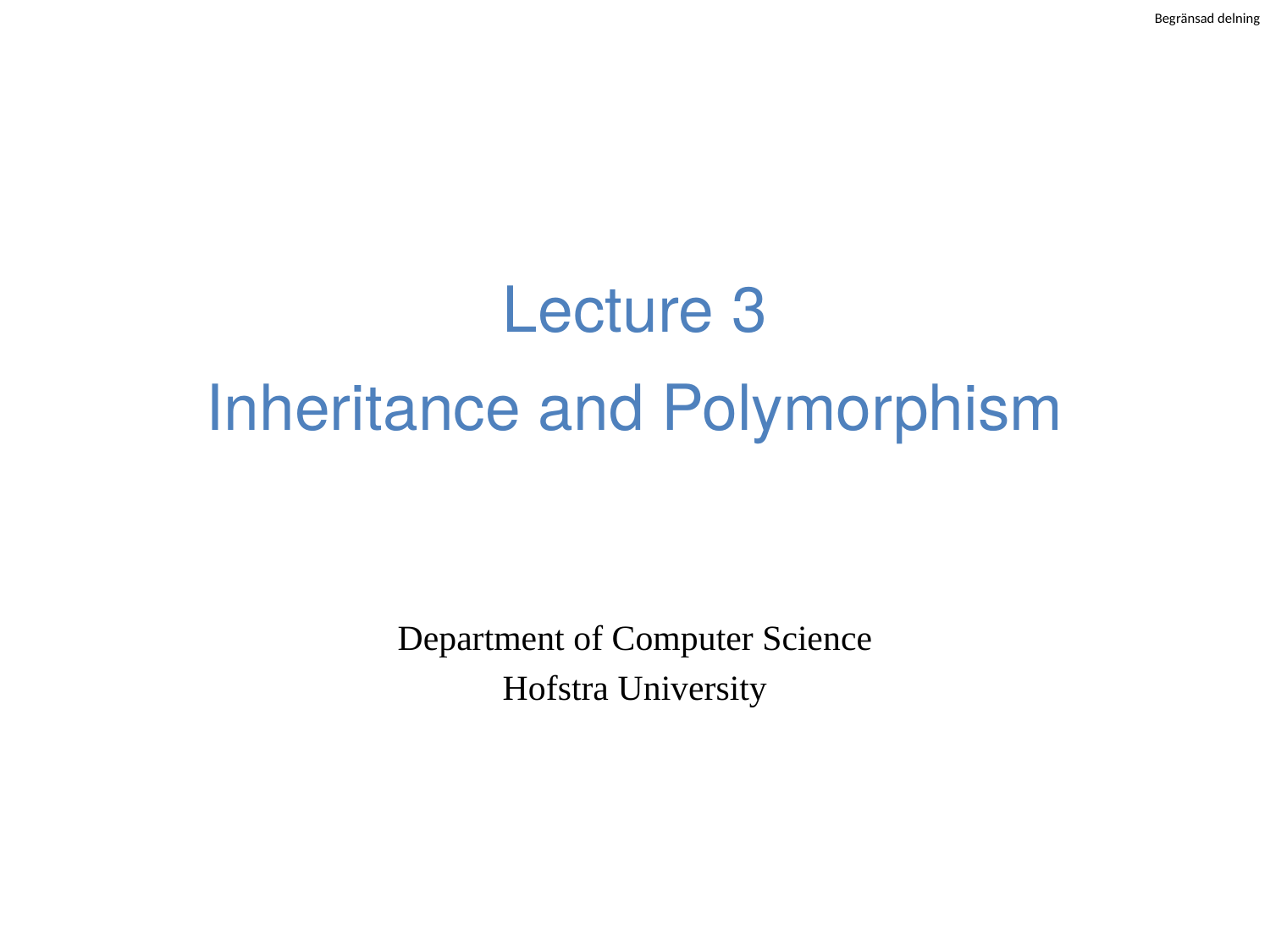

# Lecture 3 Inheritance and Polymorphism
Department of Computer Science
Hofstra University